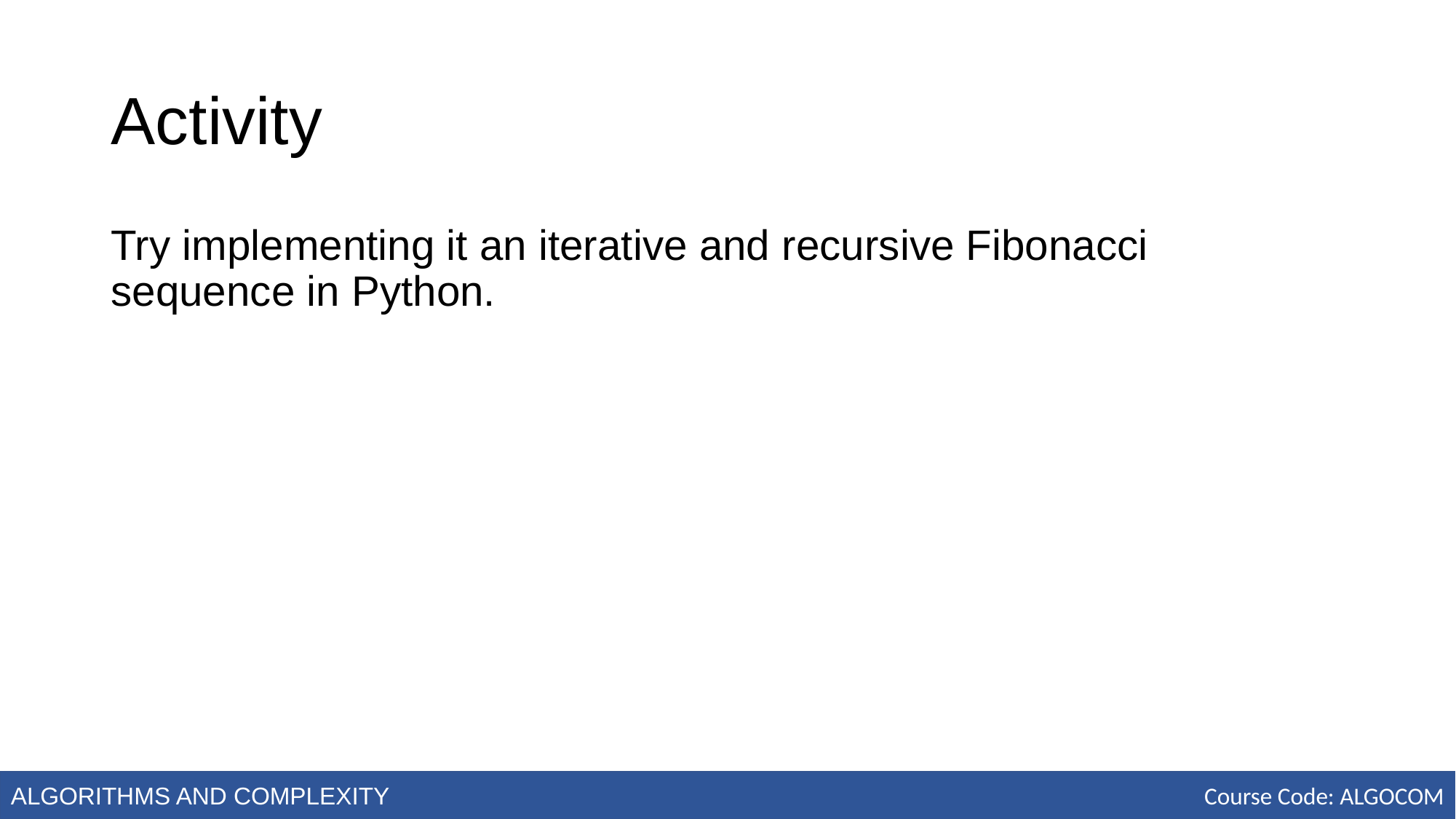

# Activity
Try implementing it an iterative and recursive Fibonacci sequence in Python.

ALGORITHMS AND COMPLEXITY
Course Code: ALGOCOM